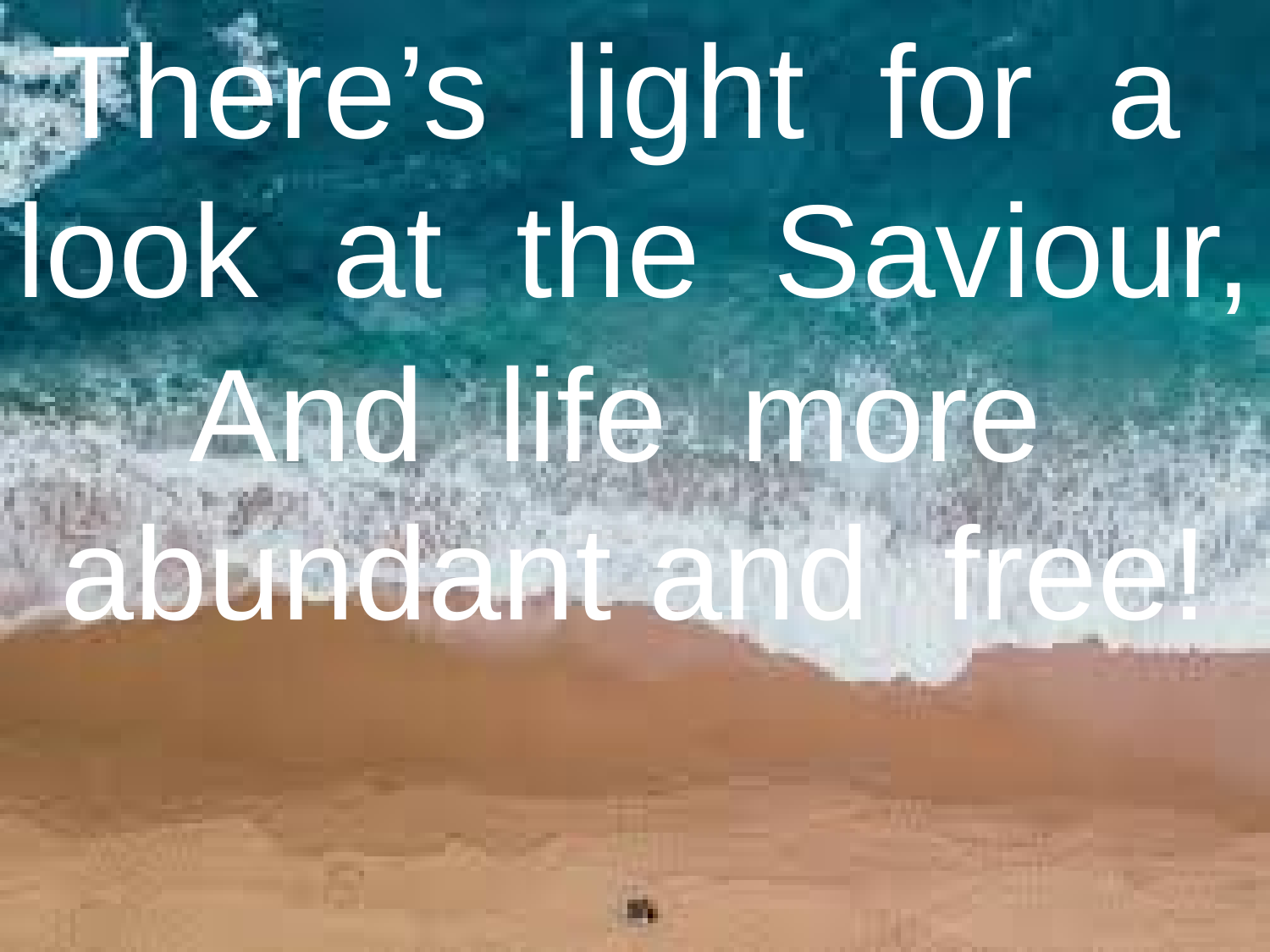

There’s  light  for  a  look  at  the  Saviour,
And  life  more  abundant and  free!